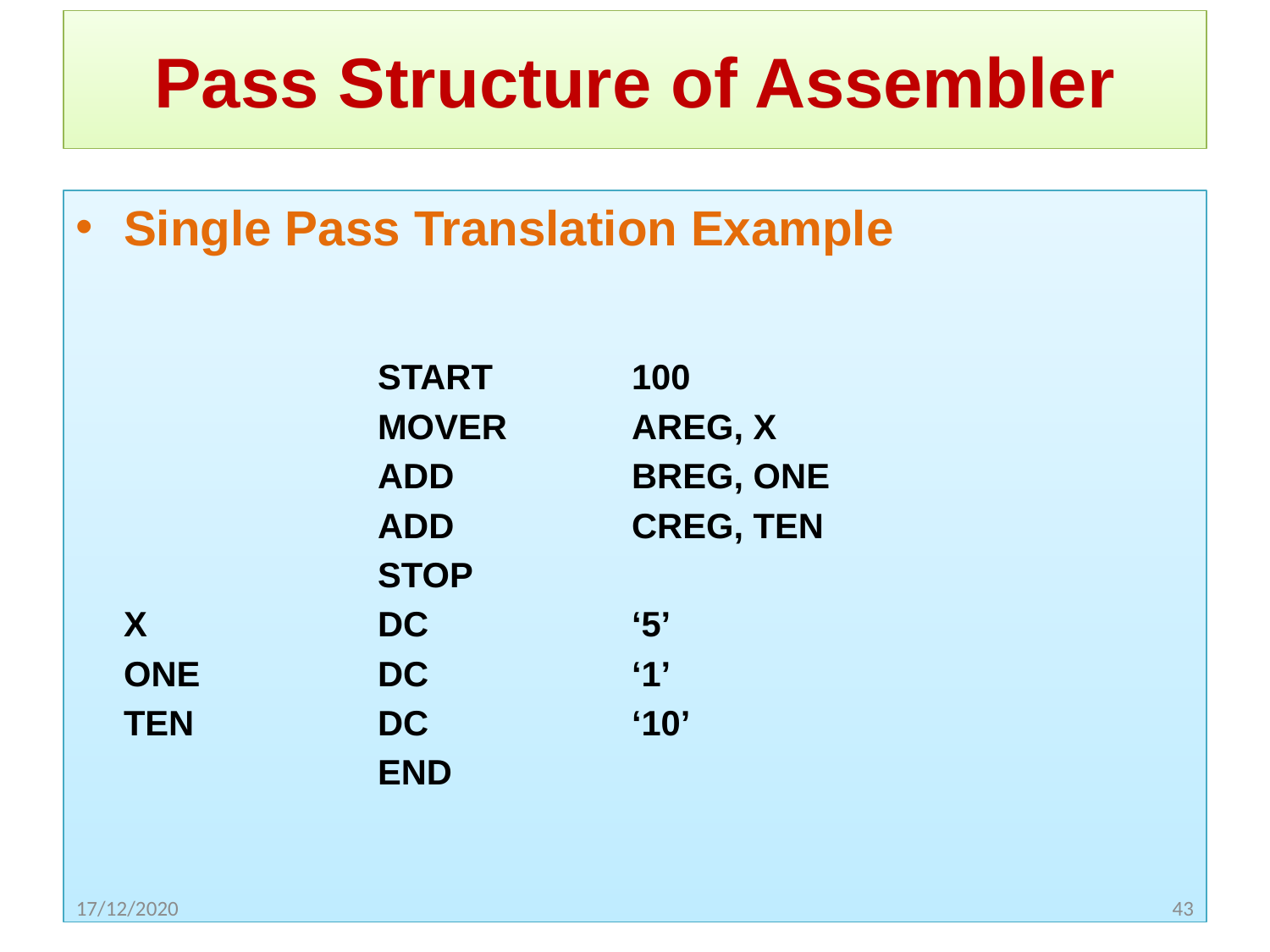

Pass Structure of Assembler
Single Pass Translation Example

			START		100
			MOVER	AREG, X
			ADD		BREG, ONE
			ADD		CREG, TEN
			STOP
	X		DC		‘5’
	ONE		DC		‘1’
	TEN		DC		‘10’
			END
17/12/2020

43